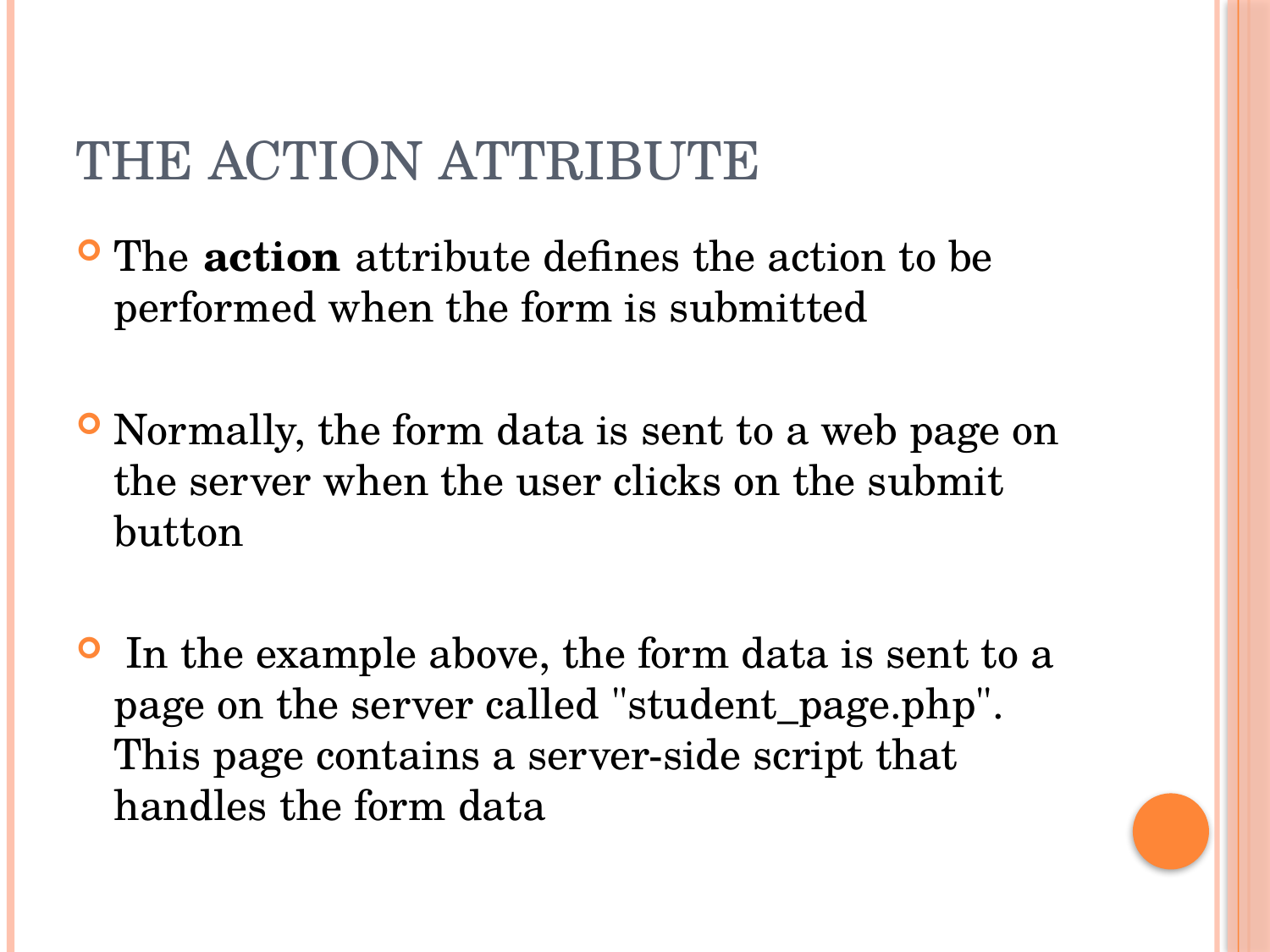

# The Action Attribute
The action attribute defines the action to be performed when the form is submitted

Normally, the form data is sent to a web page on the server when the user clicks on the submit button

 In the example above, the form data is sent to a page on the server called "student_page.php". This page contains a server-side script that handles the form data